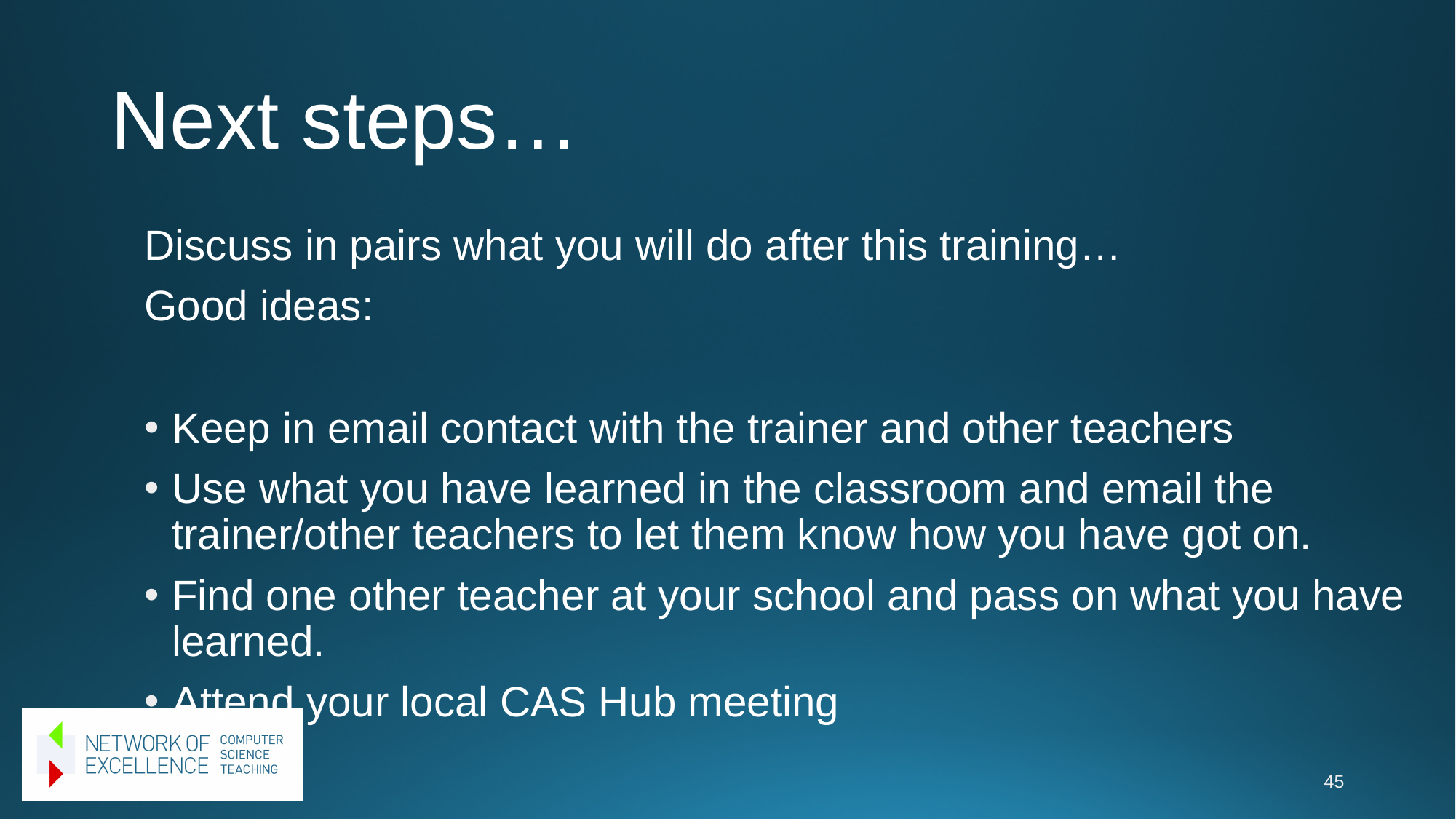

# Next steps…
Discuss in pairs what you will do after this training…
Good ideas:

Keep in email contact with the trainer and other teachers
Use what you have learned in the classroom and email the trainer/other teachers to let them know how you have got on.
Find one other teacher at your school and pass on what you have learned.
Attend your local CAS Hub meeting

45